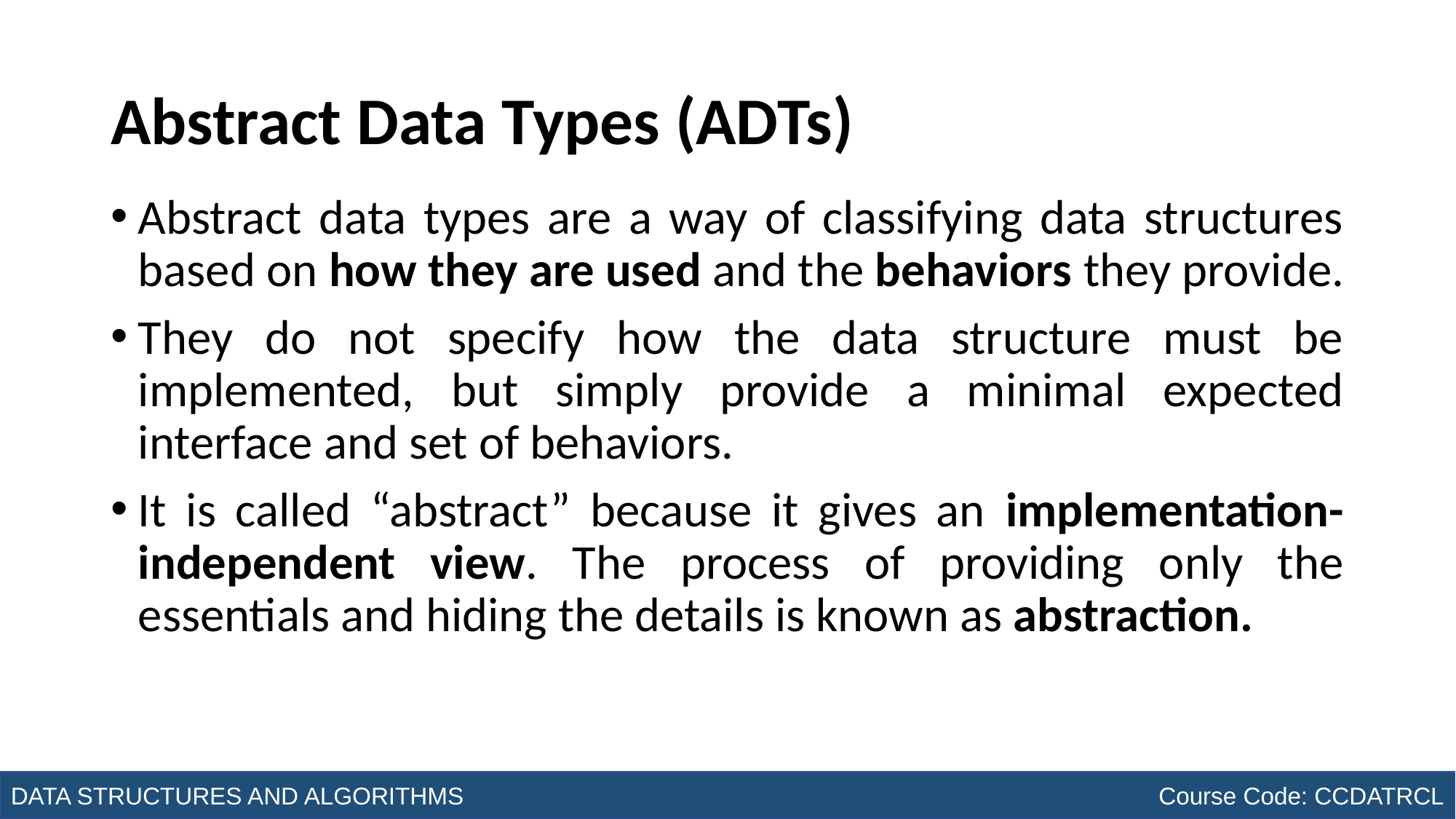

# Abstract Data Types (ADTs)
Abstract data types are a way of classifying data structures based on how they are used and the behaviors they provide.
They do not specify how the data structure must be implemented, but simply provide a minimal expected interface and set of behaviors.
It is called “abstract” because it gives an implementation-independent view. The process of providing only the essentials and hiding the details is known as abstraction.

Joseph Marvin R. Imperial
DATA STRUCTURES AND ALGORITHMS
NU College of Computing and Information Technologies
Course Code: CCDATRCL